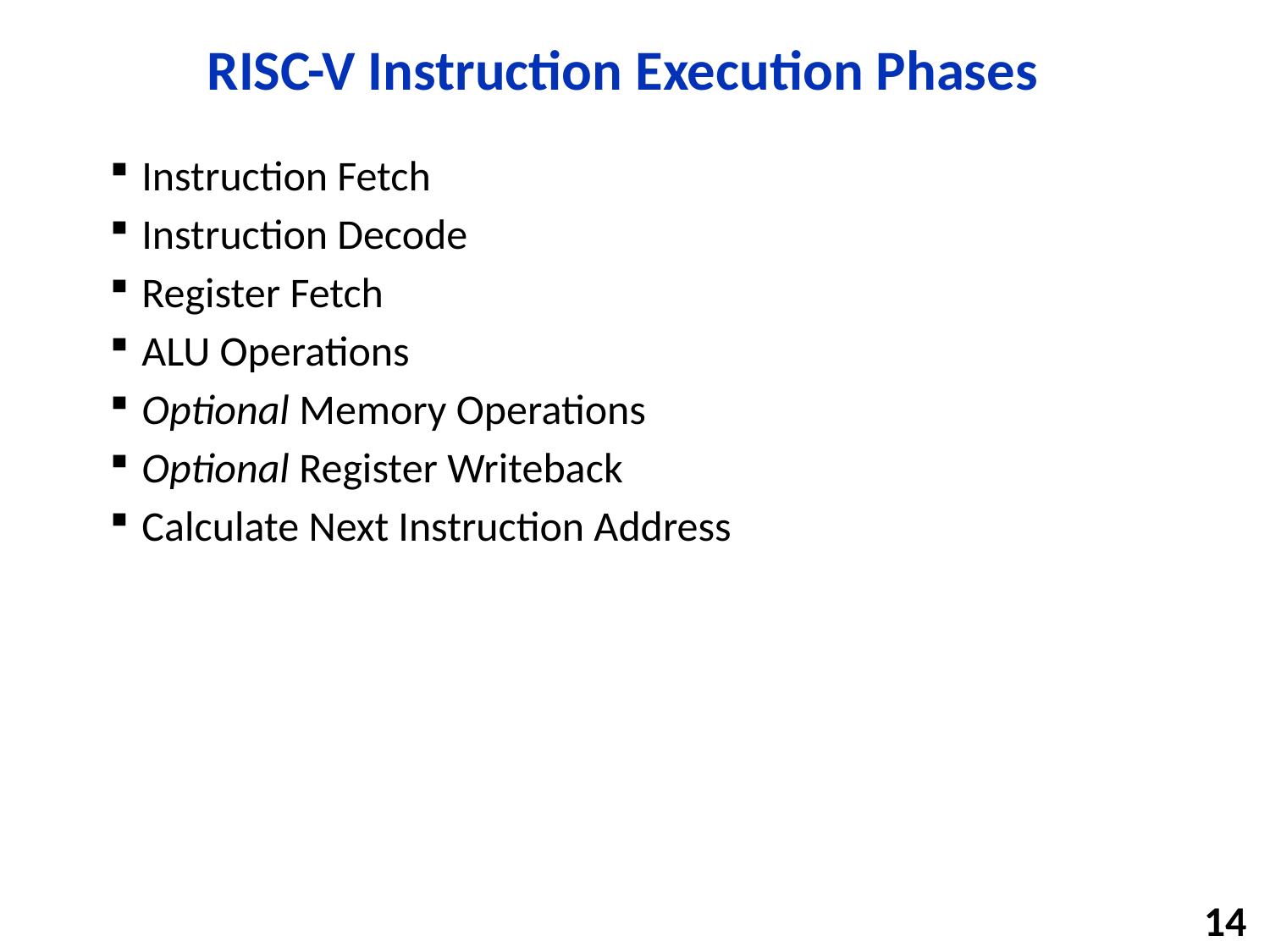

# RISC-V Instruction Execution Phases
Instruction Fetch
Instruction Decode
Register Fetch
ALU Operations
Optional Memory Operations
Optional Register Writeback
Calculate Next Instruction Address
14